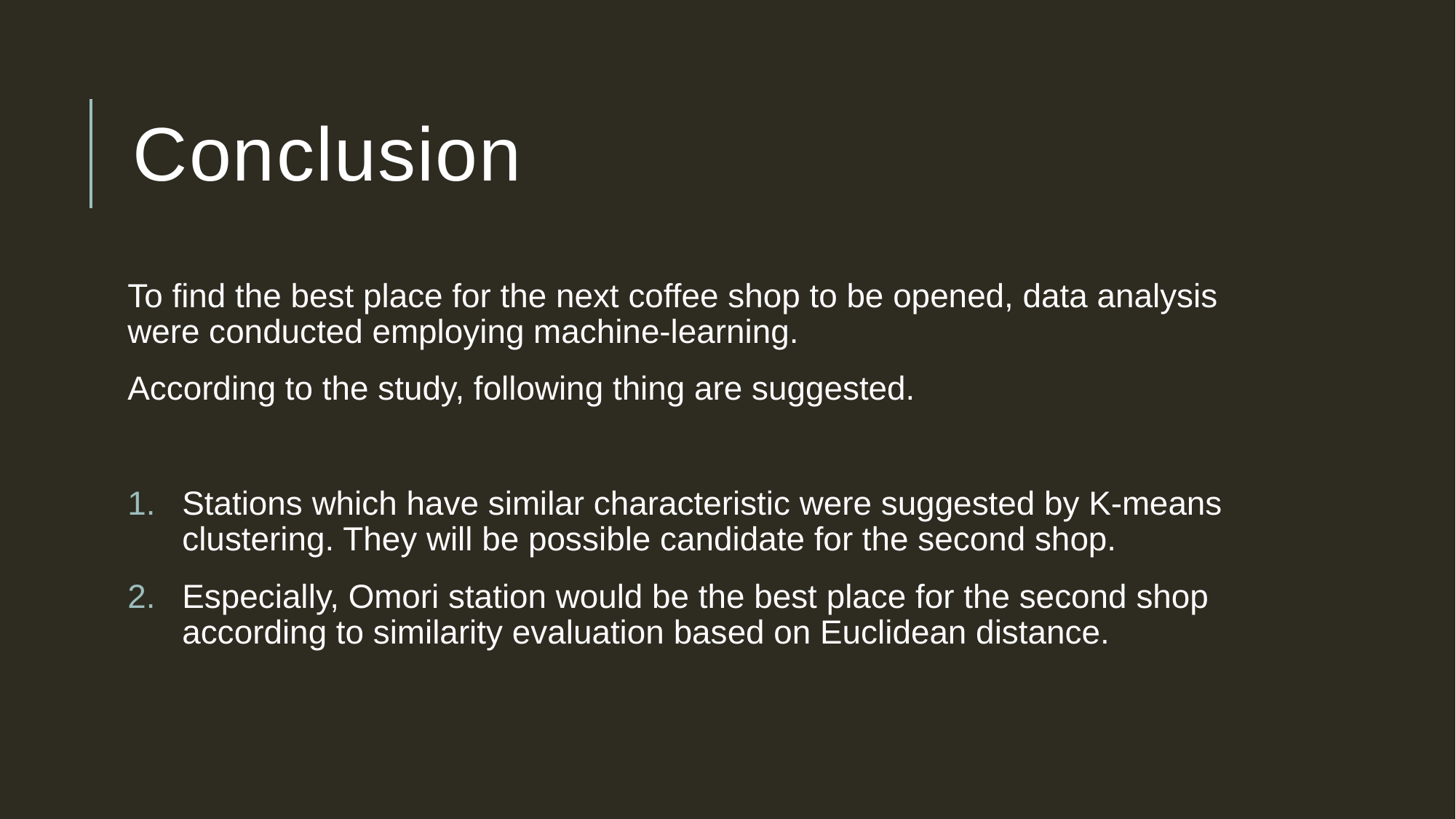

# Conclusion
To find the best place for the next coffee shop to be opened, data analysis were conducted employing machine-learning.
According to the study, following thing are suggested.

Stations which have similar characteristic were suggested by K-means clustering. They will be possible candidate for the second shop.
Especially, Omori station would be the best place for the second shop according to similarity evaluation based on Euclidean distance.